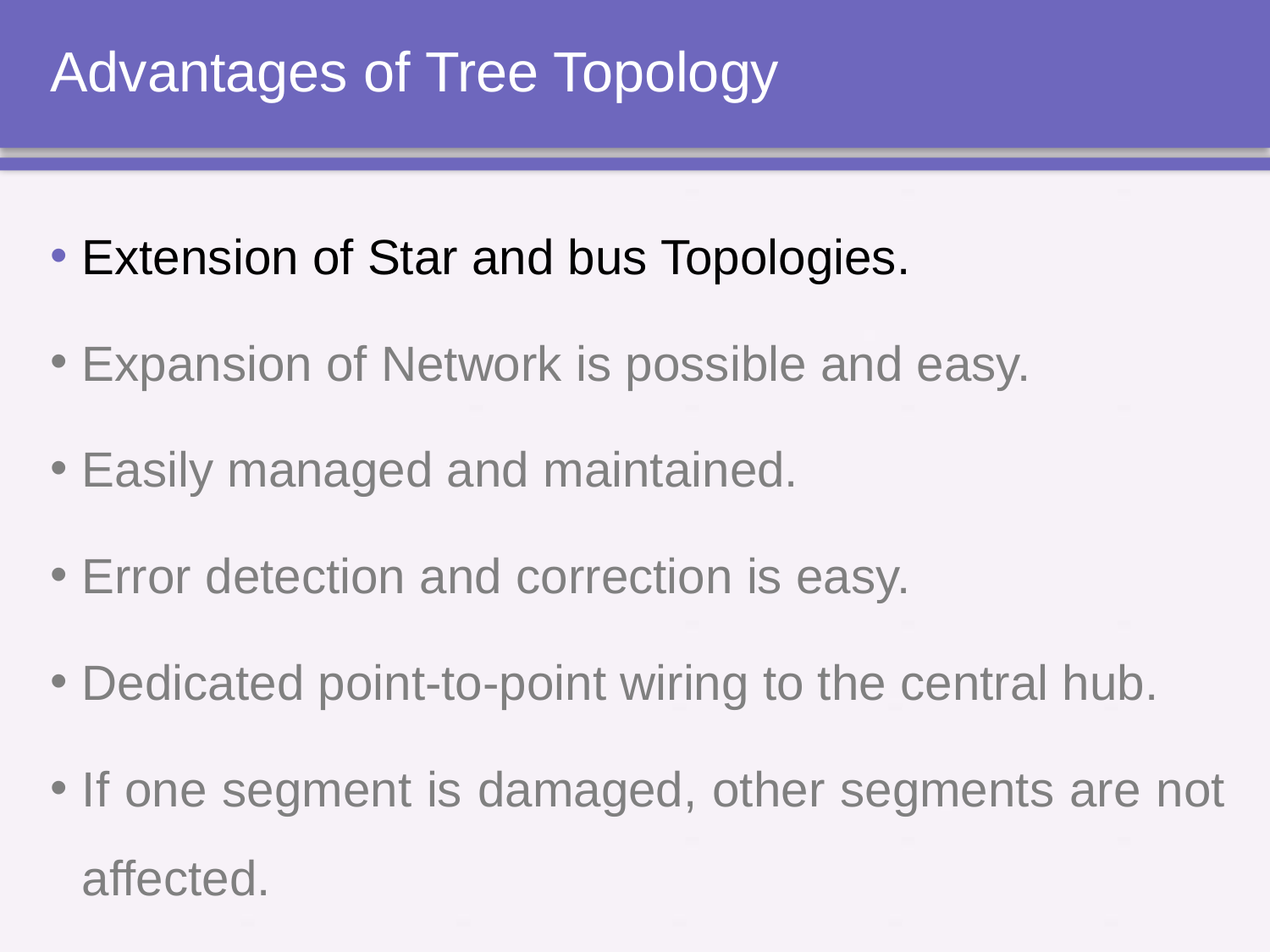

# Advantages of Tree Topology
Extension of Star and bus Topologies.
Expansion of Network is possible and easy.
Easily managed and maintained.
Error detection and correction is easy.
Dedicated point-to-point wiring to the central hub.
If one segment is damaged, other segments are not affected.